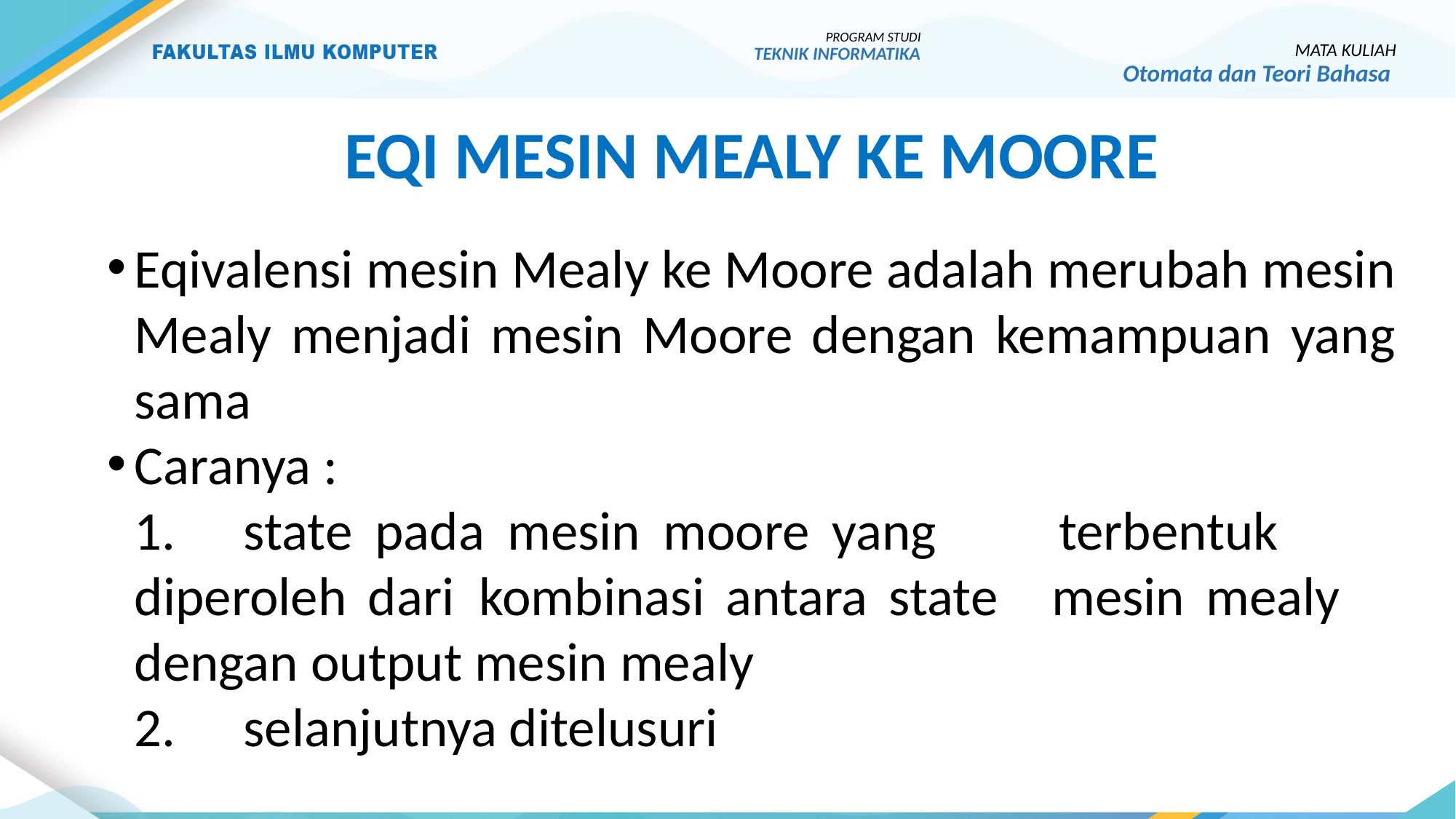

PROGRAM STUDI
TEKNIK INFORMATIKA
MATA KULIAH
Otomata dan Teori Bahasa
Eqi Mesin mealy ke moore
Eqivalensi mesin Mealy ke Moore adalah merubah mesin Mealy menjadi mesin Moore dengan kemampuan yang sama
Caranya :
	1.	state pada mesin moore yang 	terbentuk 	diperoleh dari 	kombinasi antara state 	mesin mealy 	dengan output mesin mealy
	2.	selanjutnya ditelusuri